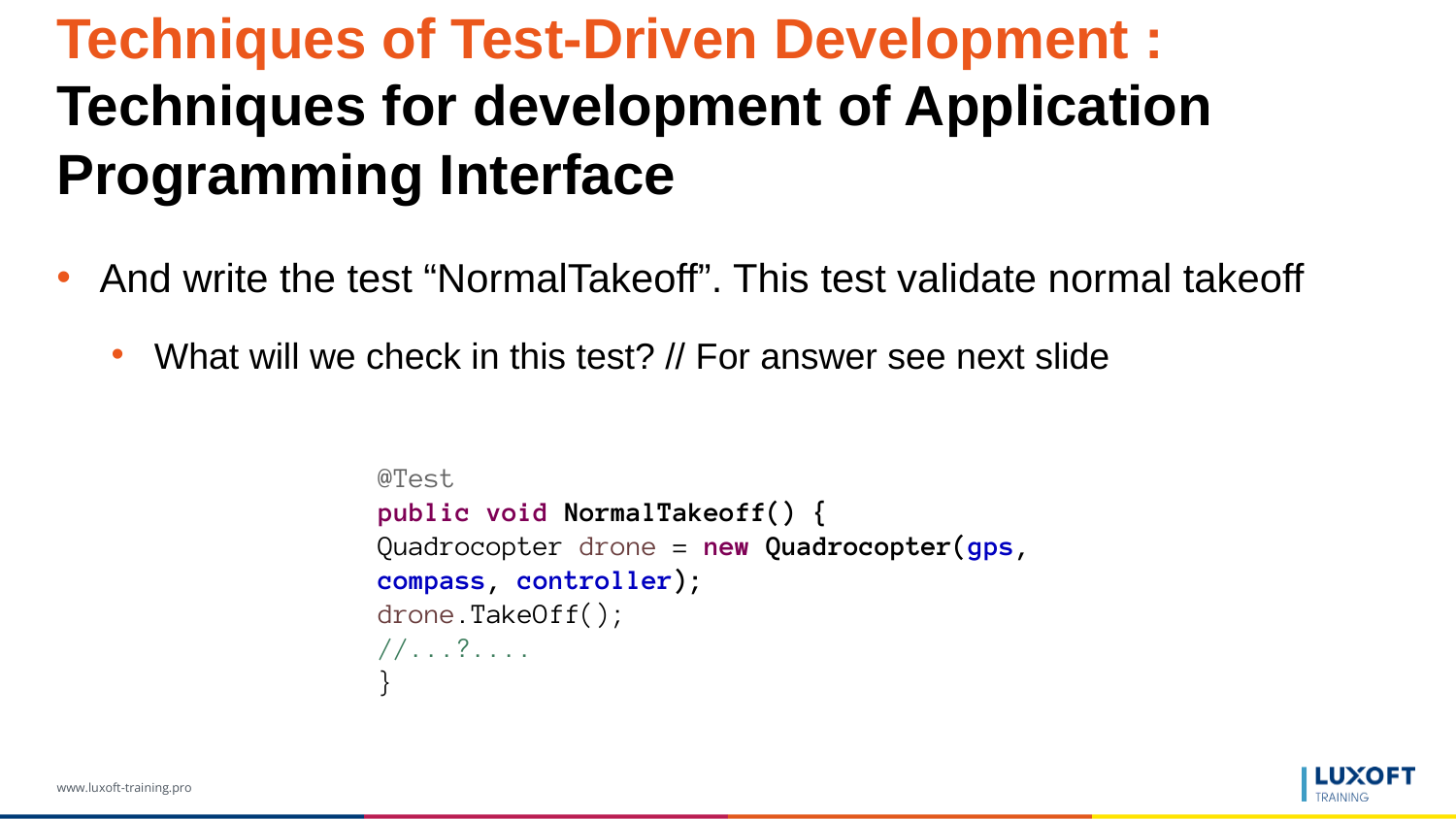

# Techniques of Test-Driven Development : Techniques for development of Application Programming Interface
And write the test “NormalTakeoff”. This test validate normal takeoff
What will we check in this test? // For answer see next slide

@Test
public void NormalTakeoff() {
Quadrocopter drone = new Quadrocopter(gps, compass, controller);
drone.TakeOff();
//...?....
}